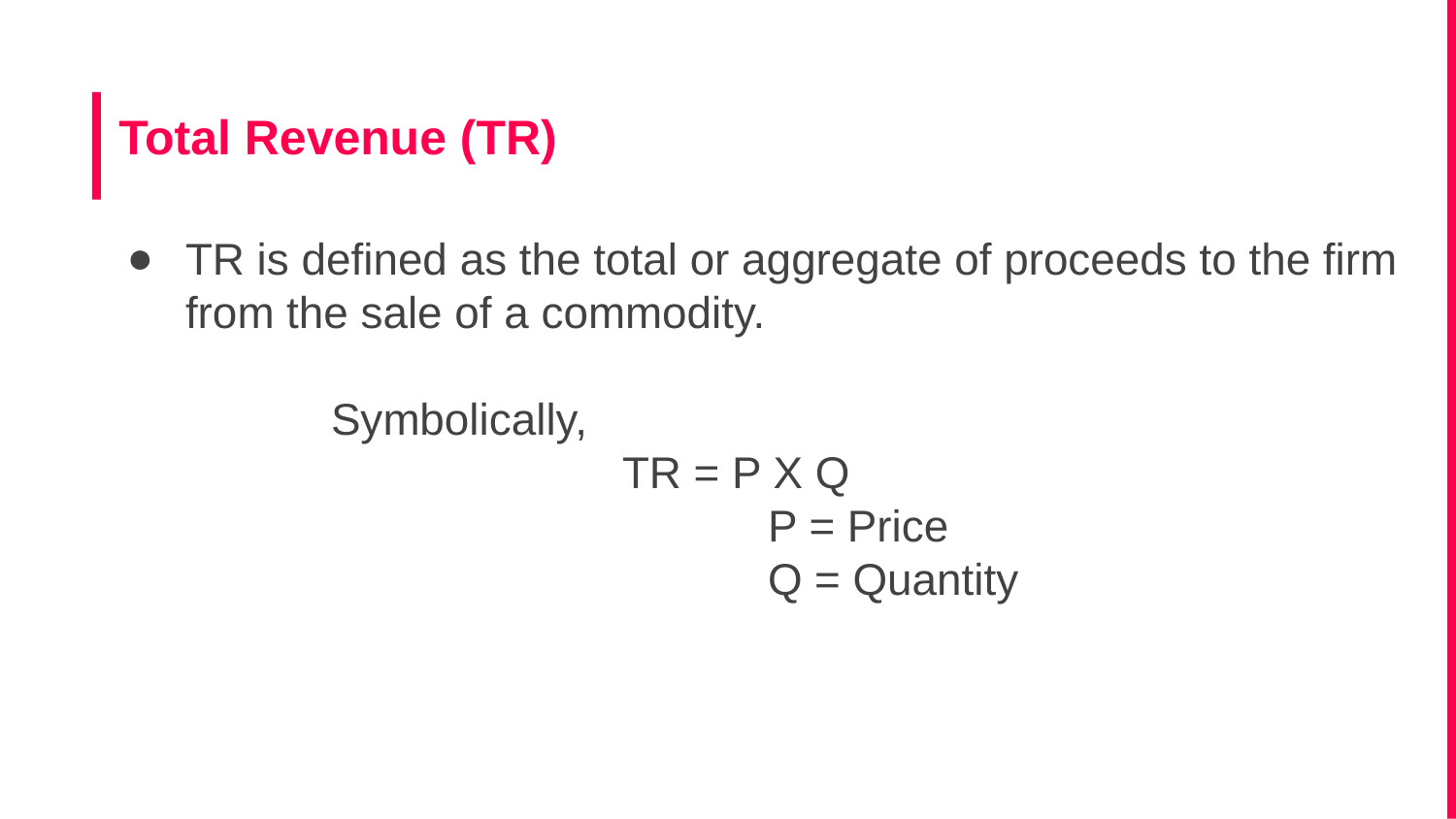

# Total Revenue (TR)
TR is defined as the total or aggregate of proceeds to the firm from the sale of a commodity.

	Symbolically,
			TR = P X Q
				P = Price
				Q = Quantity